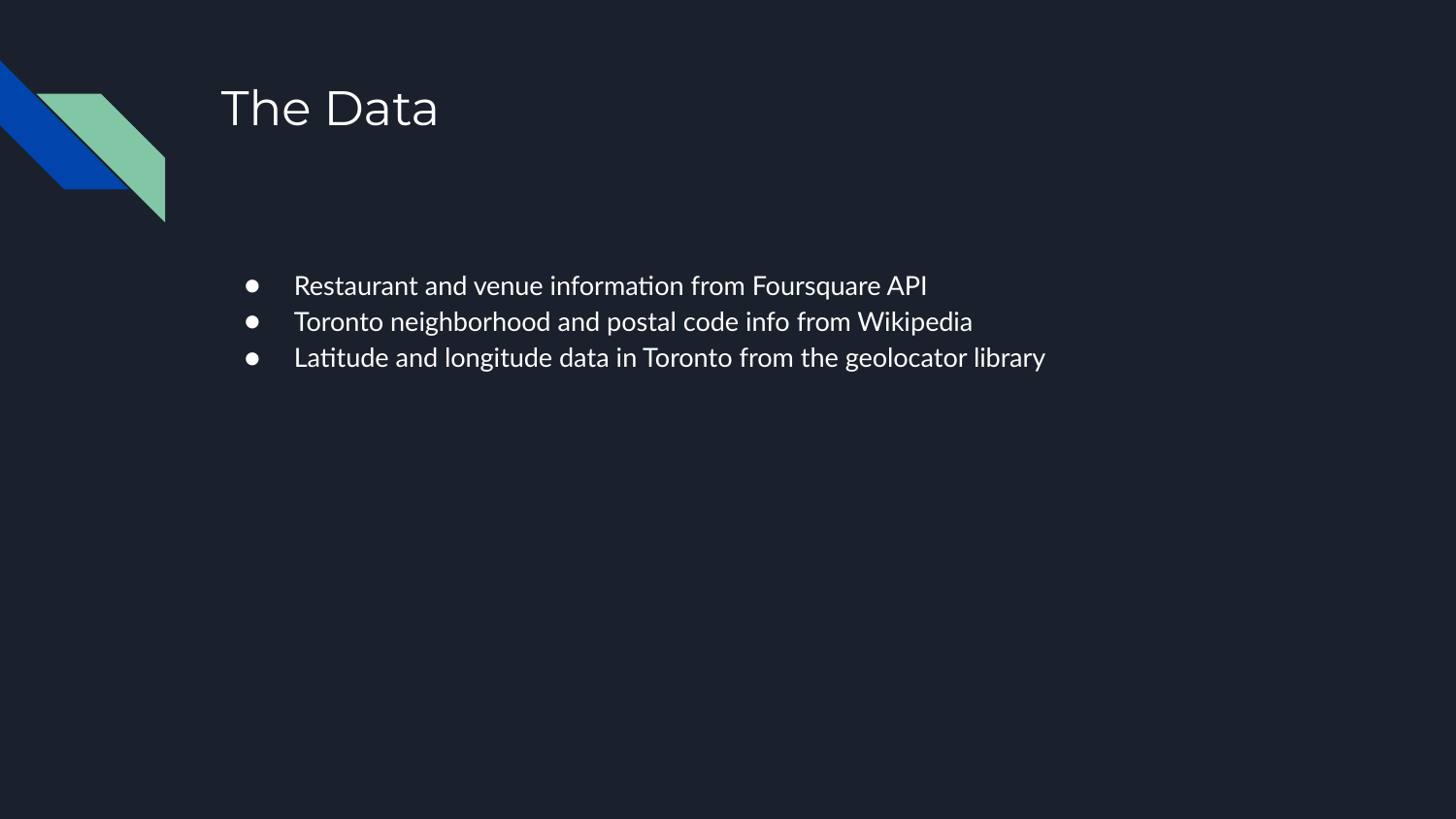

# The Data
Restaurant and venue information from Foursquare API
Toronto neighborhood and postal code info from Wikipedia
Latitude and longitude data in Toronto from the geolocator library